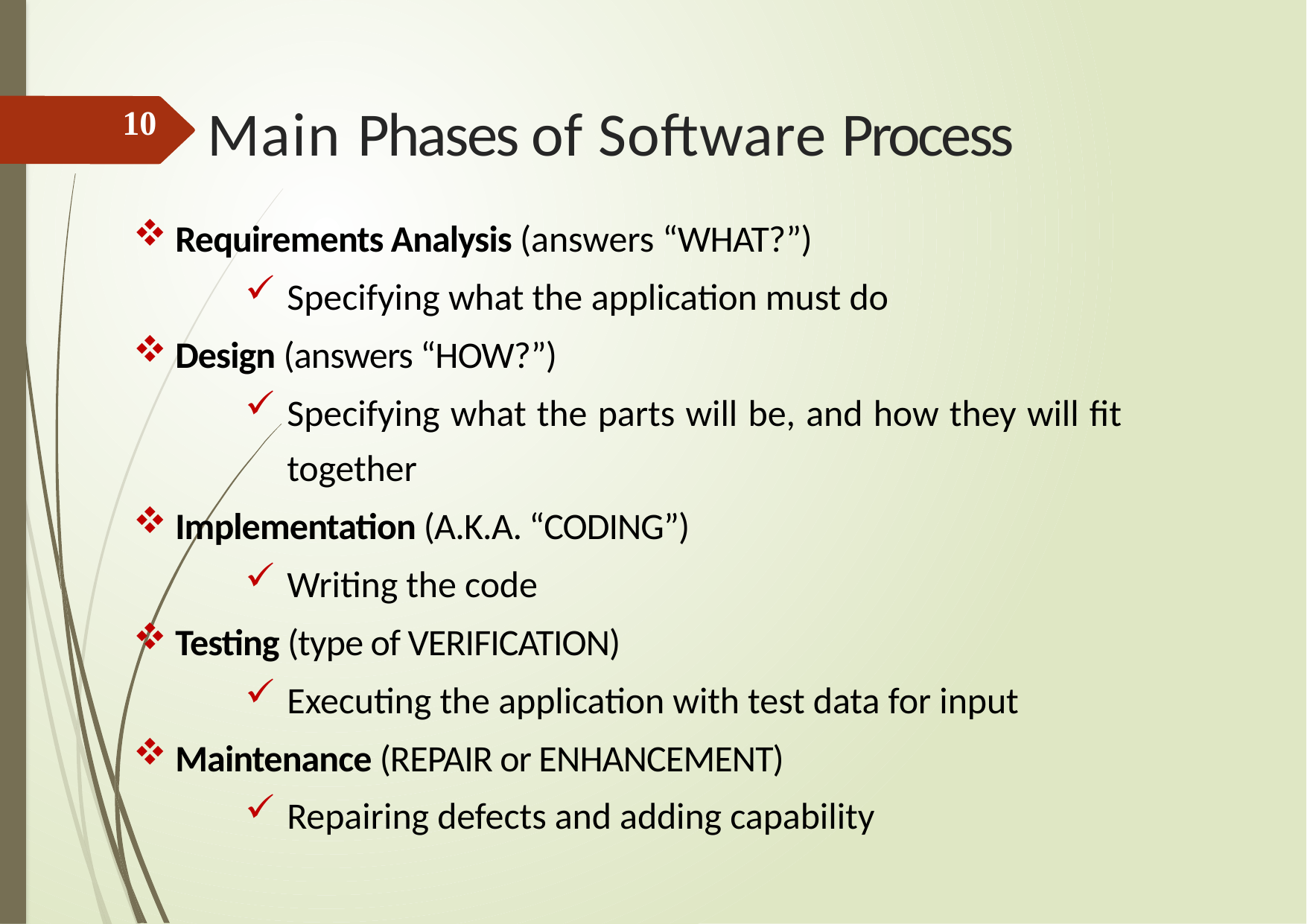

# Main Phases of Software Process
10
Requirements Analysis (answers “WHAT?”)
Specifying what the application must do
Design (answers “HOW?”)
Specifying what the parts will be, and how they will fit together
Implementation (A.K.A. “CODING”)
Writing the code
Testing (type of VERIFICATION)
Executing the application with test data for input
Maintenance (REPAIR or ENHANCEMENT)
Repairing defects and adding capability